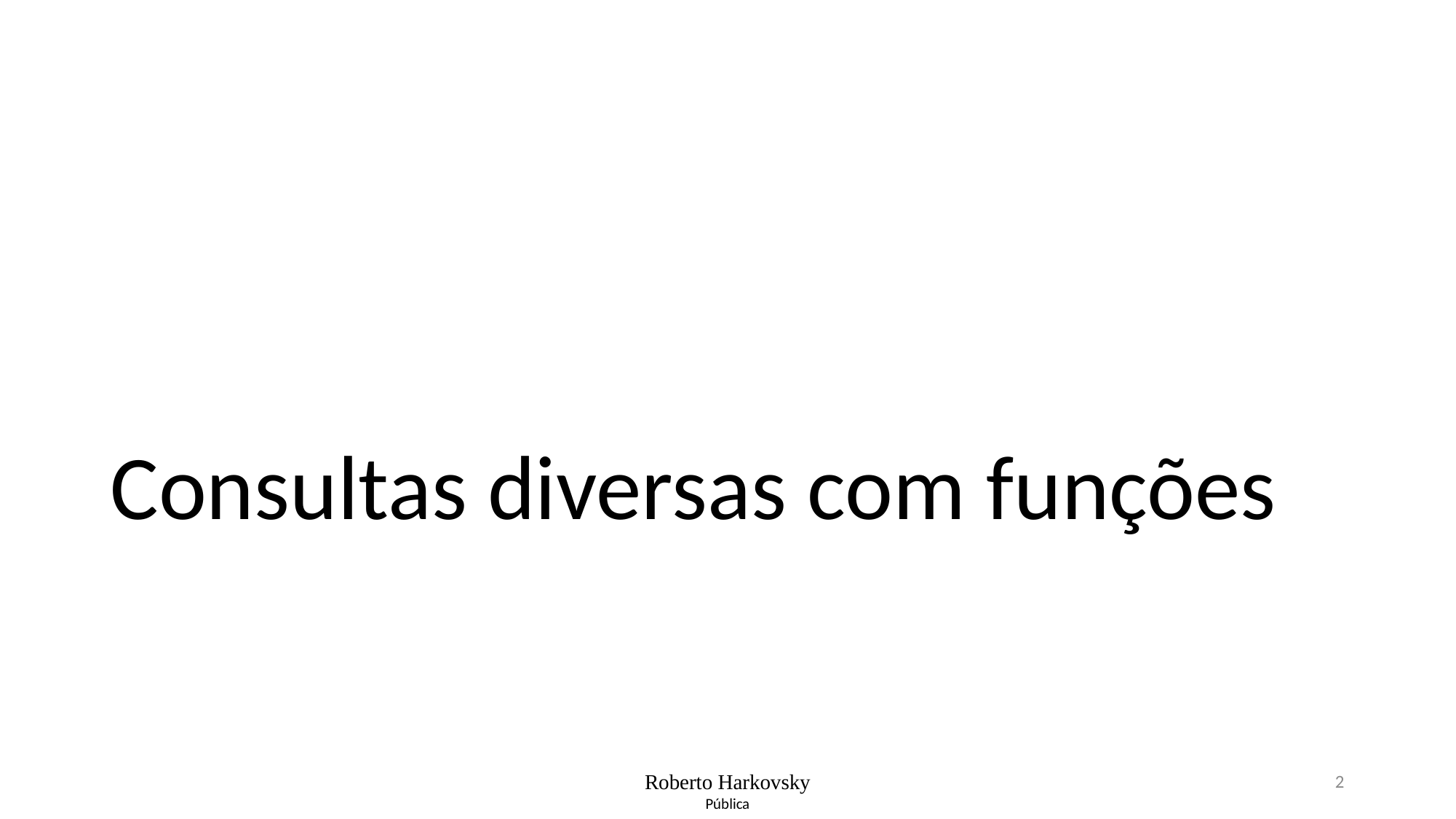

# Consultas diversas com funções

Roberto Harkovsky
2